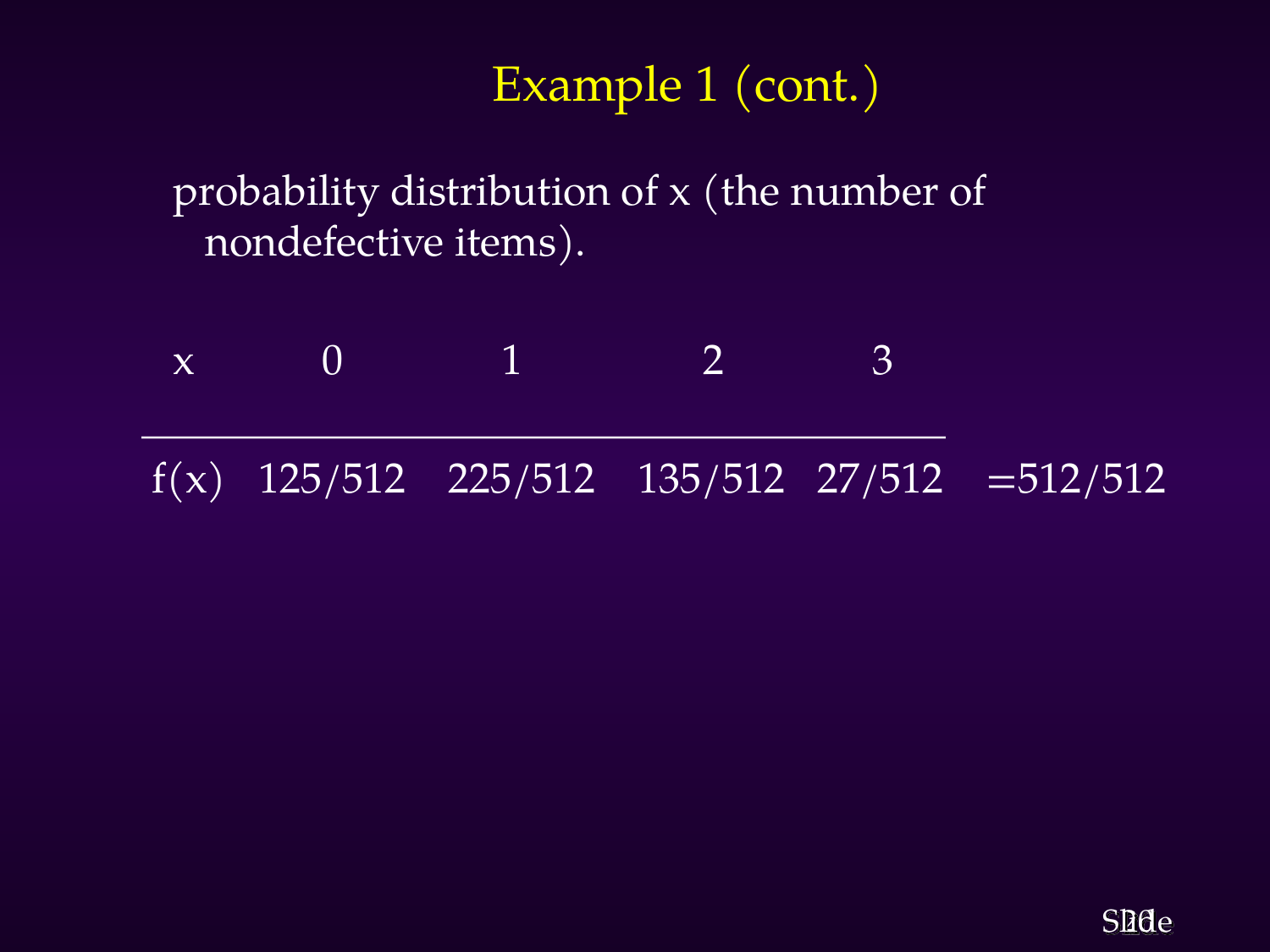

# Example 1 (cont.)
   probability distribution of x (the number of nondefective items).

   x            0               1                 2              3
______________________________________
 f(x)   125/512    225/512    135/512   27/512    =512/512